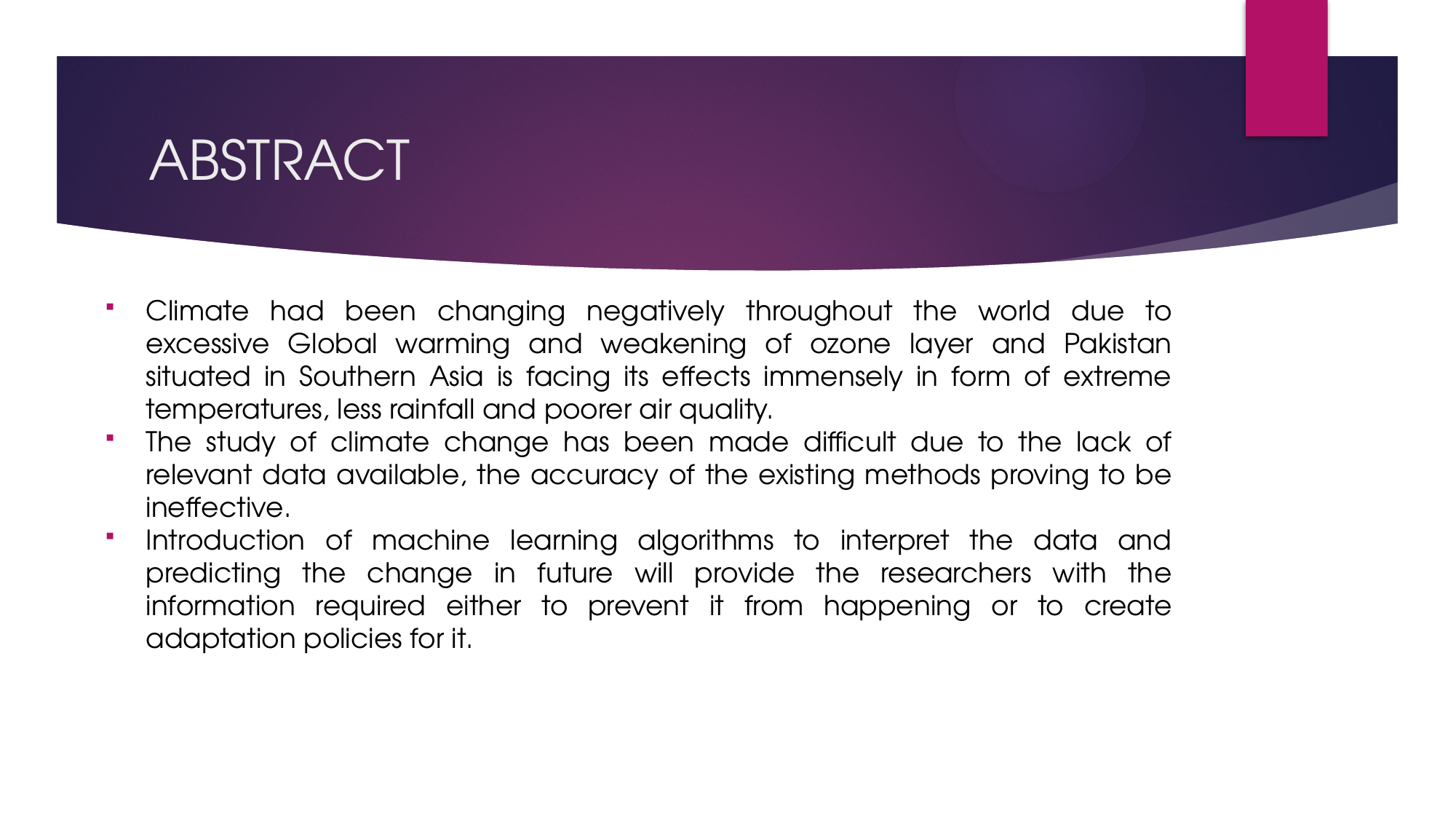

# ABSTRACT
Climate had been changing negatively throughout the world due to excessive Global warming and weakening of ozone layer and Pakistan situated in Southern Asia is facing its effects immensely in form of extreme temperatures, less rainfall and poorer air quality.
The study of climate change has been made difficult due to the lack of relevant data available, the accuracy of the existing methods proving to be ineffective.
Introduction of machine learning algorithms to interpret the data and predicting the change in future will provide the researchers with the information required either to prevent it from happening or to create adaptation policies for it.